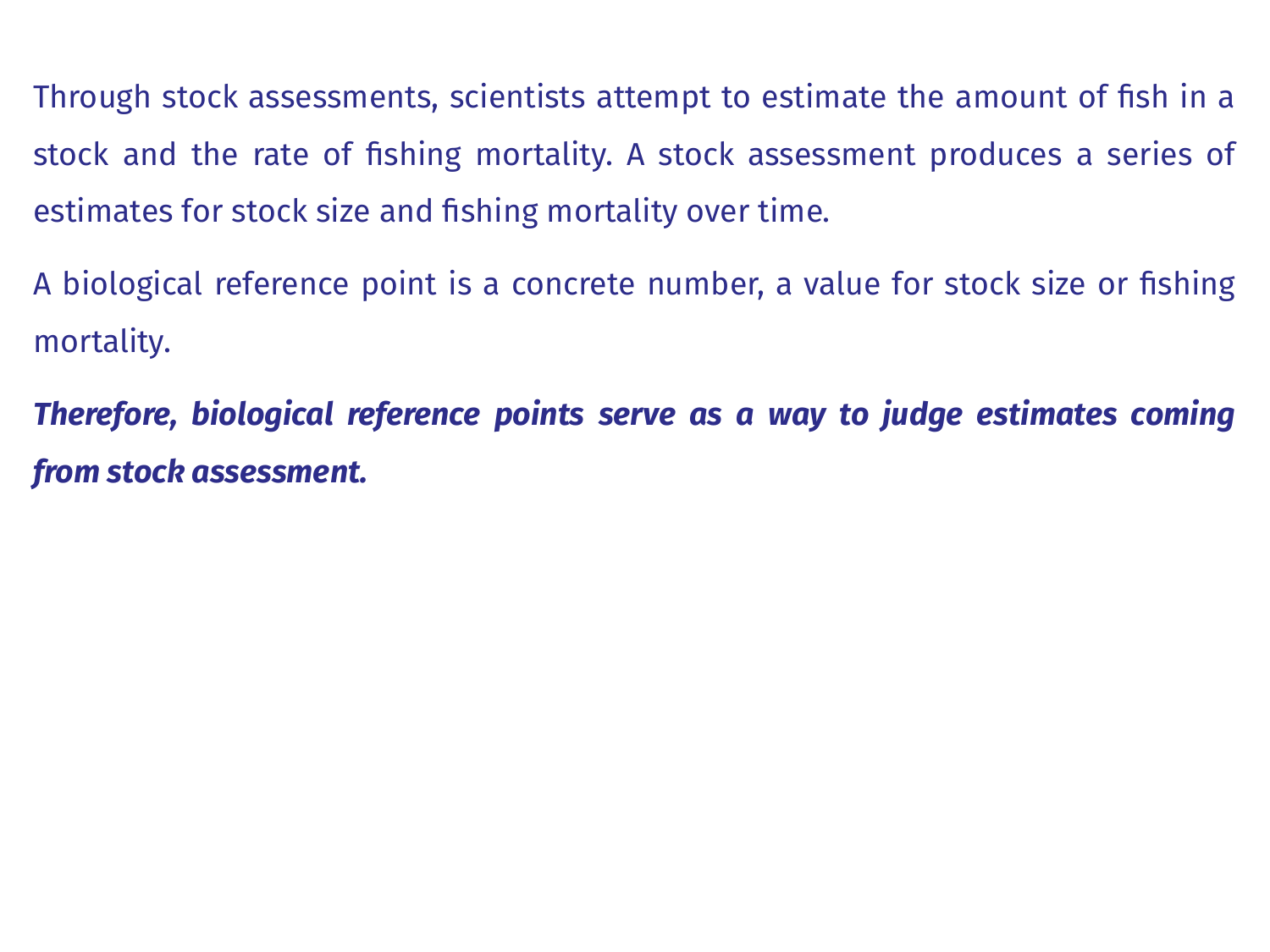

Through stock assessments, scientists attempt to estimate the amount of fish in a stock and the rate of fishing mortality. A stock assessment produces a series of estimates for stock size and fishing mortality over time.
A biological reference point is a concrete number, a value for stock size or fishing mortality.
Therefore, biological reference points serve as a way to judge estimates coming from stock assessment.